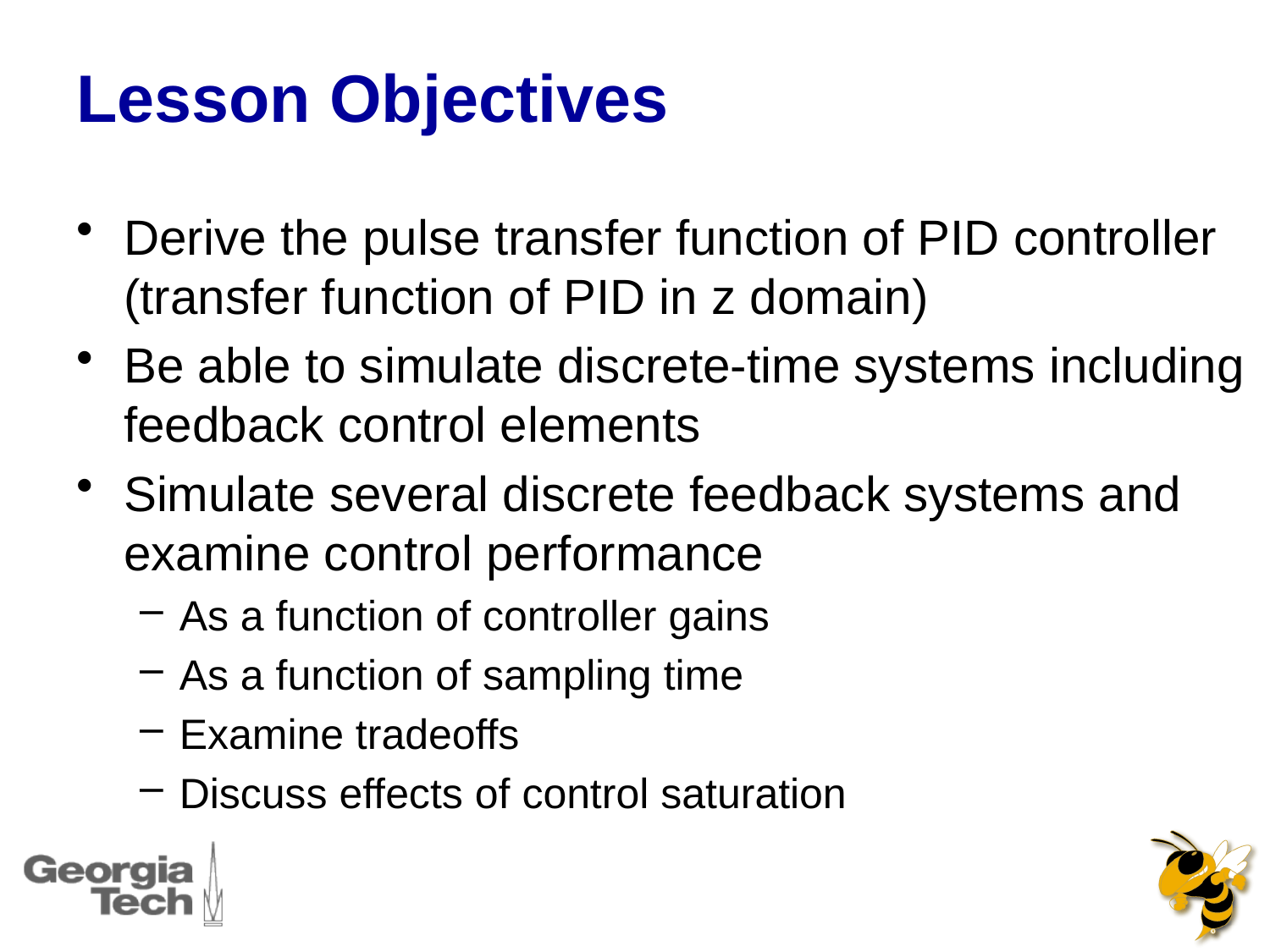

# Lesson Objectives
Derive the pulse transfer function of PID controller (transfer function of PID in z domain)
Be able to simulate discrete-time systems including feedback control elements
Simulate several discrete feedback systems and examine control performance
As a function of controller gains
As a function of sampling time
Examine tradeoffs
Discuss effects of control saturation